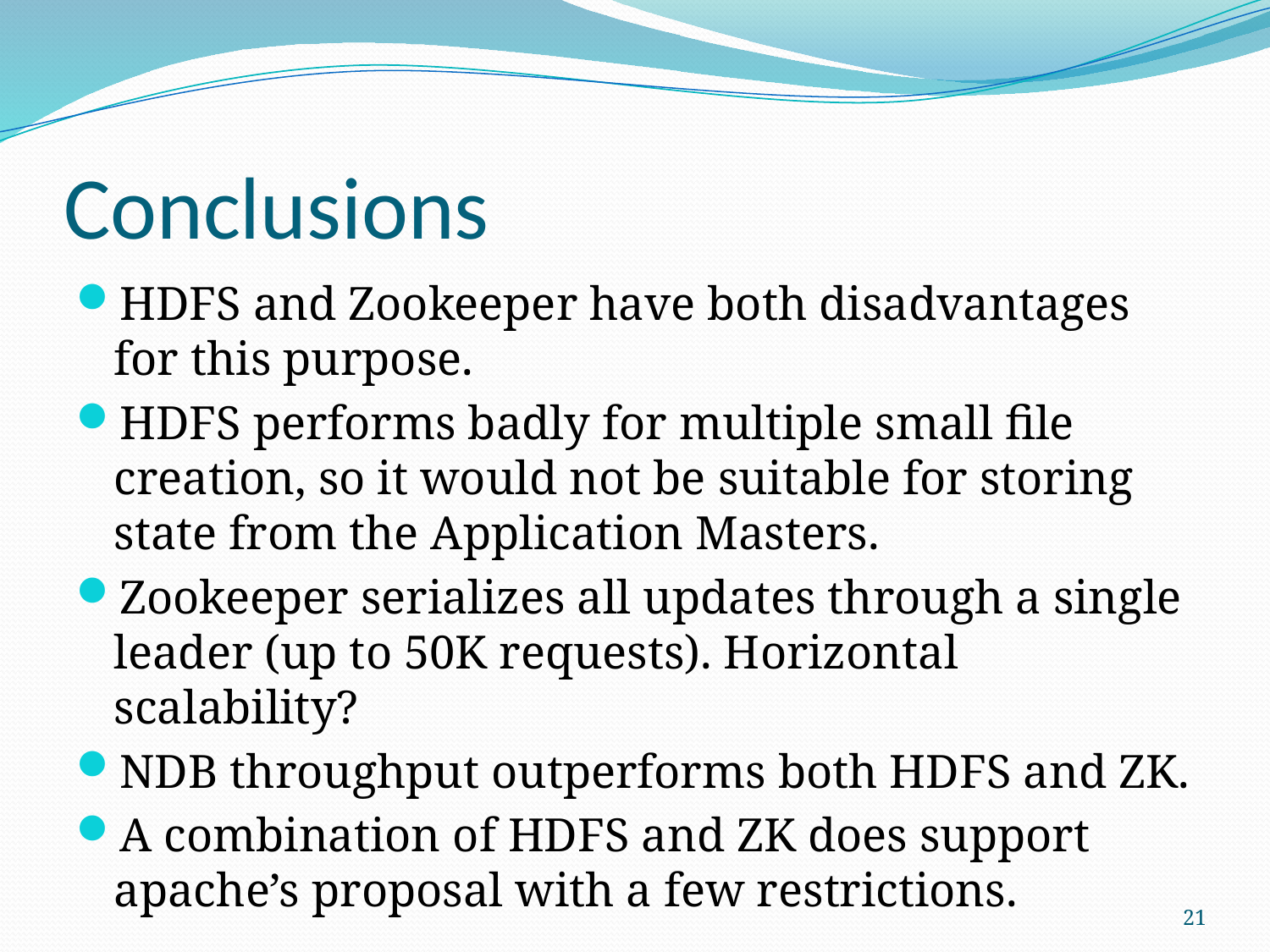

# Conclusions
HDFS and Zookeeper have both disadvantages for this purpose.
HDFS performs badly for multiple small file creation, so it would not be suitable for storing state from the Application Masters.
Zookeeper serializes all updates through a single leader (up to 50K requests). Horizontal scalability?
NDB throughput outperforms both HDFS and ZK.
A combination of HDFS and ZK does support apache’s proposal with a few restrictions.
21